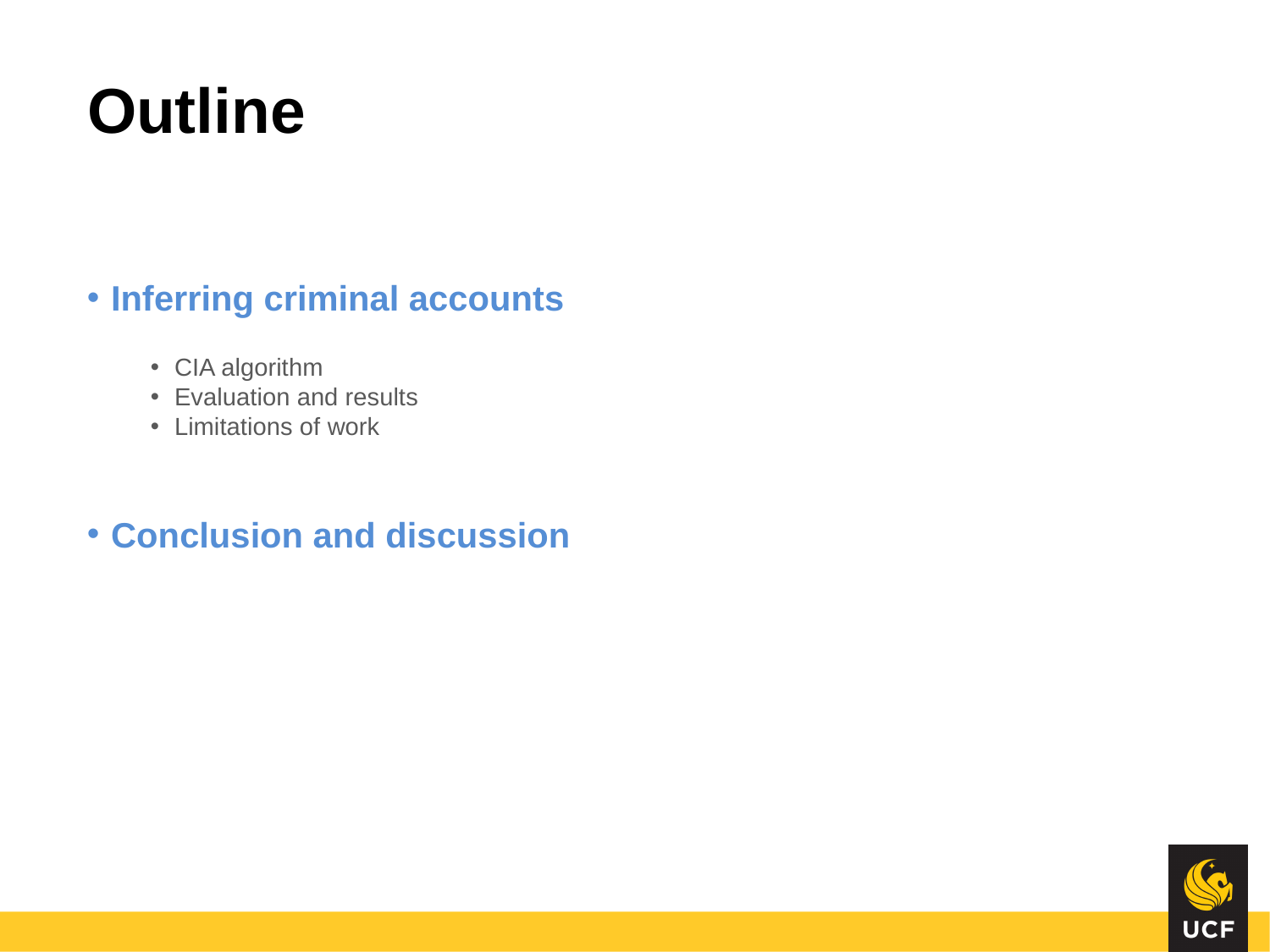

# Outline

Inferring criminal accounts

CIA algorithm
Evaluation and results
Limitations of work

Conclusion and discussion